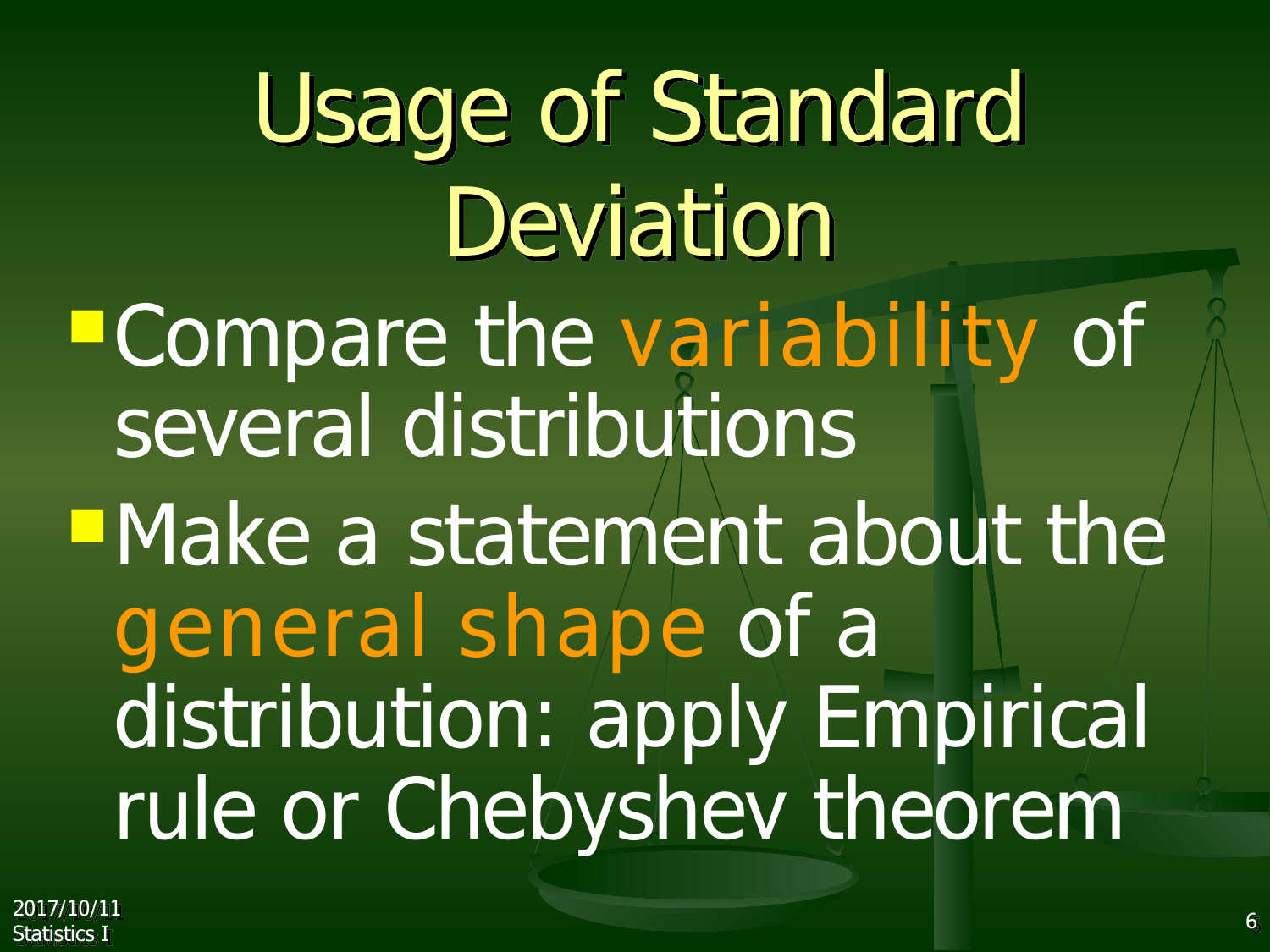

# Usage of Standard Deviation
Compare the variability of several distributions
Make a statement about the general shape of a distribution: apply Empirical rule or Chebyshev theorem
2017/10/11
Statistics I
6